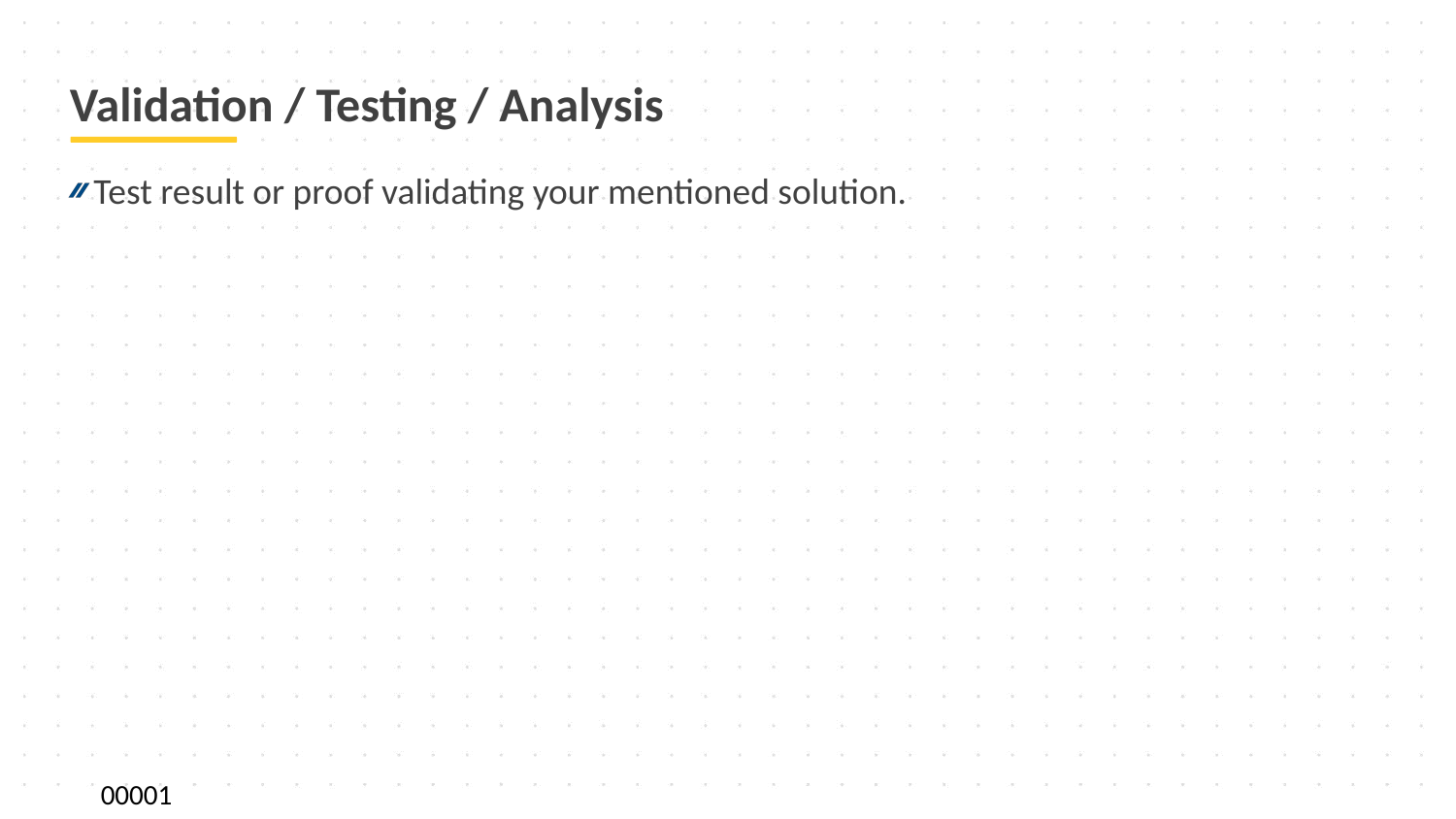

# Validation / Testing / Analysis
Test result or proof validating your mentioned solution.
00001